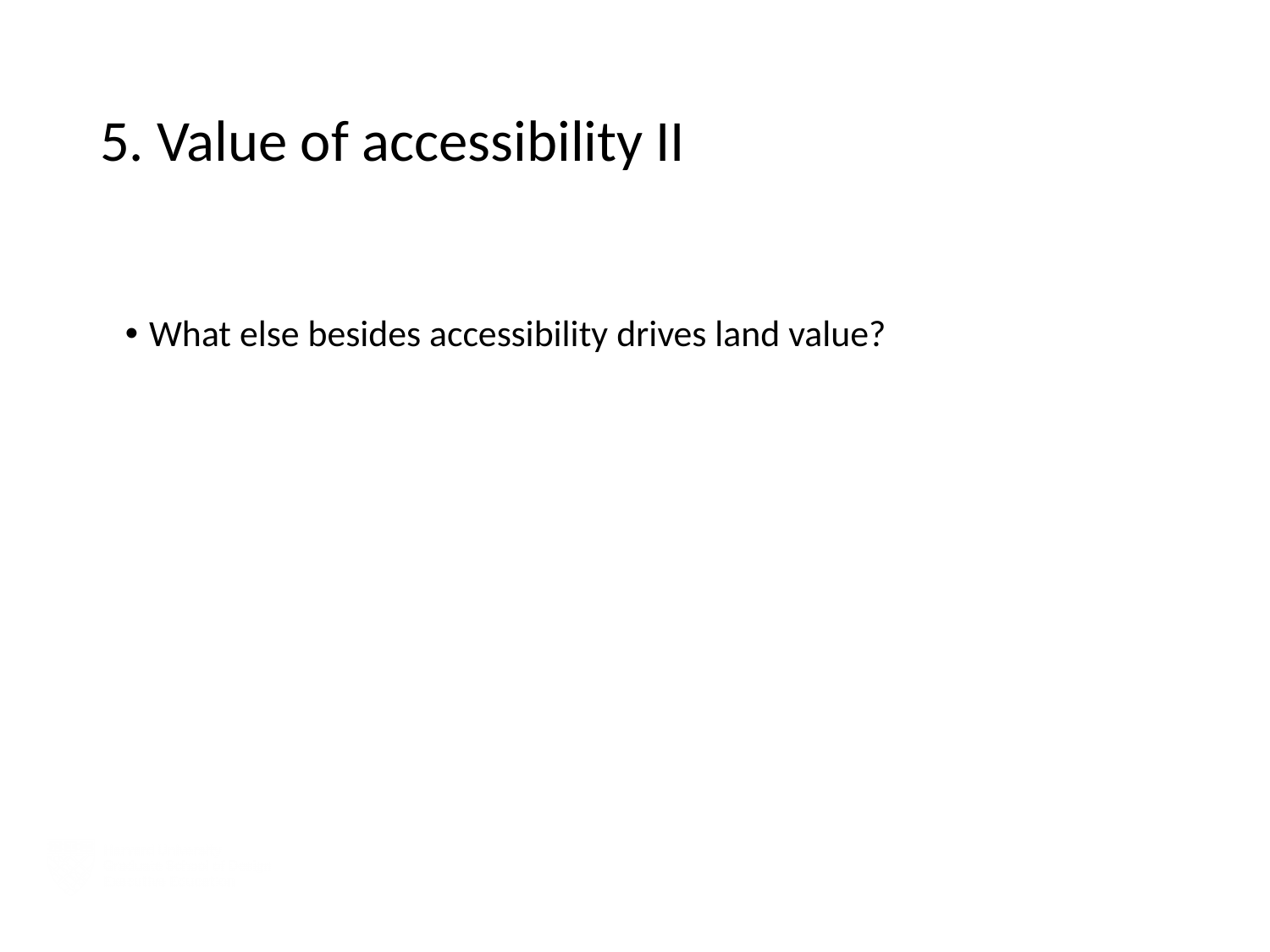

# 5. Value of accessibility II
What else besides accessibility drives land value?